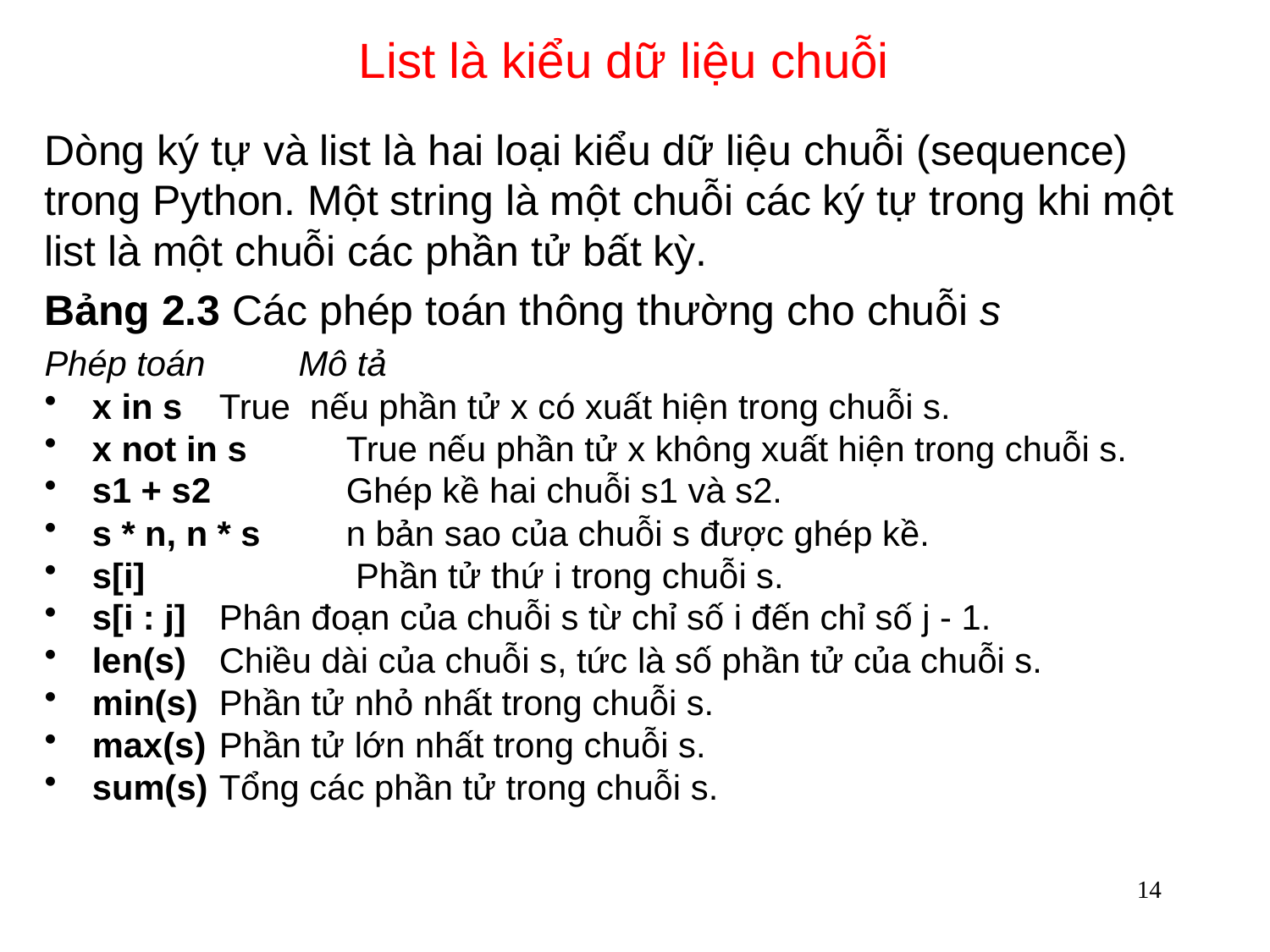

# List là kiểu dữ liệu chuỗi
Dòng ký tự và list là hai loại kiểu dữ liệu chuỗi (sequence) trong Python. Một string là một chuỗi các ký tự trong khi một list là một chuỗi các phần tử bất kỳ.
Bảng 2.3 Các phép toán thông thường cho chuỗi s
Phép toán 	Mô tả
x in s 	True  nếu phần tử x có xuất hiện trong chuỗi s.
x not in s 	True nếu phần tử x không xuất hiện trong chuỗi s.
s1 + s2 	Ghép kề hai chuỗi s1 và s2.
s * n, n * s 	n bản sao của chuỗi s được ghép kề.
s[i]		 Phần tử thứ i trong chuỗi s.
s[i : j] 	Phân đoạn của chuỗi s từ chỉ số i đến chỉ số j - 1.
len(s) 	Chiều dài của chuỗi s, tức là số phần tử của chuỗi s.
min(s) 	Phần tử nhỏ nhất trong chuỗi s.
max(s) 	Phần tử lớn nhất trong chuỗi s.
sum(s) 	Tổng các phần tử trong chuỗi s.

14